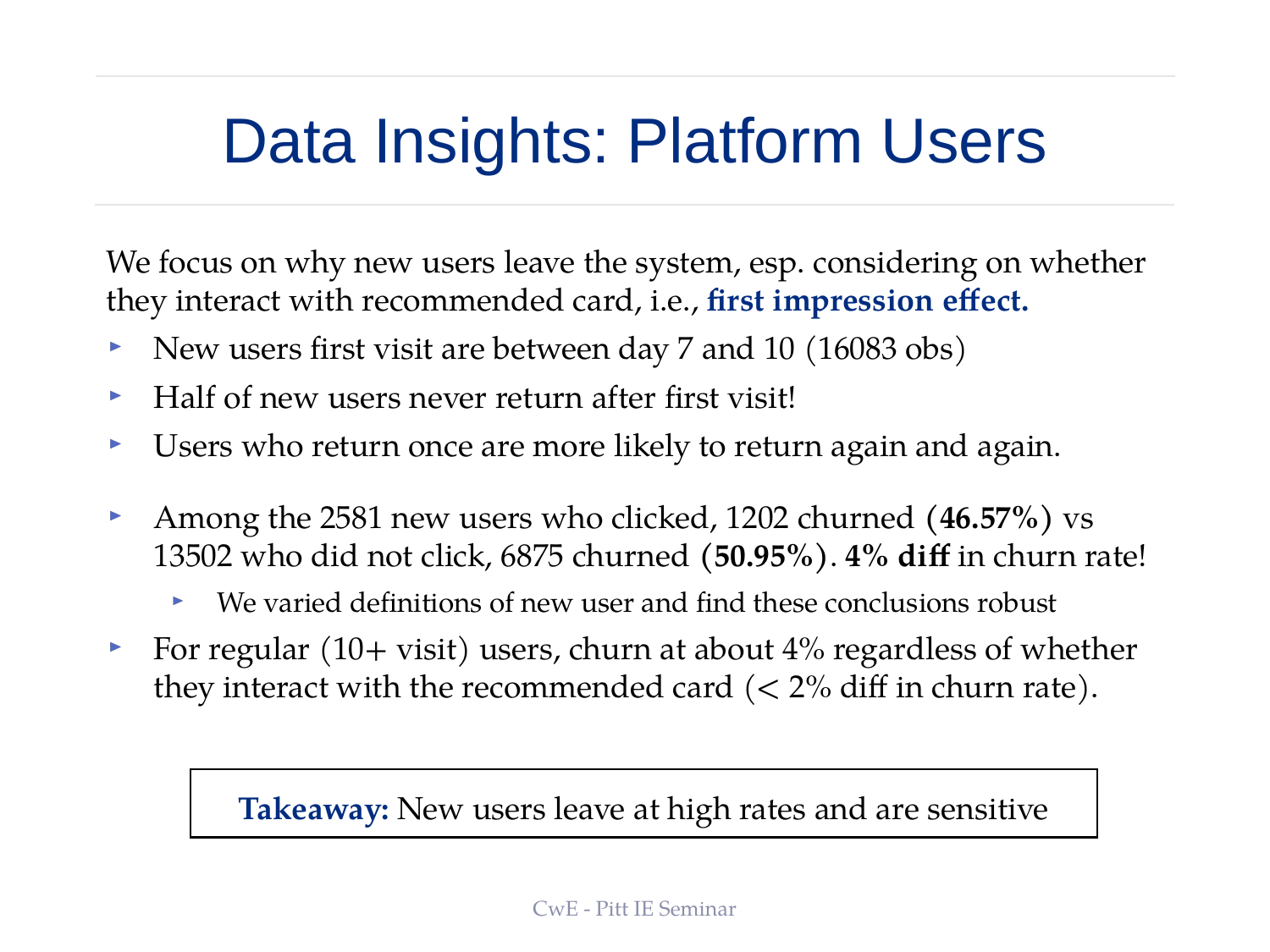

# Data Insights: Platform Users
We focus on why new users leave the system, esp. considering on whether they interact with recommended card, i.e., first impression effect.
New users first visit are between day 7 and 10 (16083 obs)
Half of new users never return after first visit!
Users who return once are more likely to return again and again.
Among the 2581 new users who clicked, 1202 churned (46.57%) vs 13502 who did not click, 6875 churned (50.95%). 4% diff in churn rate!
We varied definitions of new user and find these conclusions robust
For regular (10+ visit) users, churn at about 4% regardless of whether they interact with the recommended card (< 2% diff in churn rate).

Takeaway: New users leave at high rates and are sensitive

CwE - Pitt IE Seminar